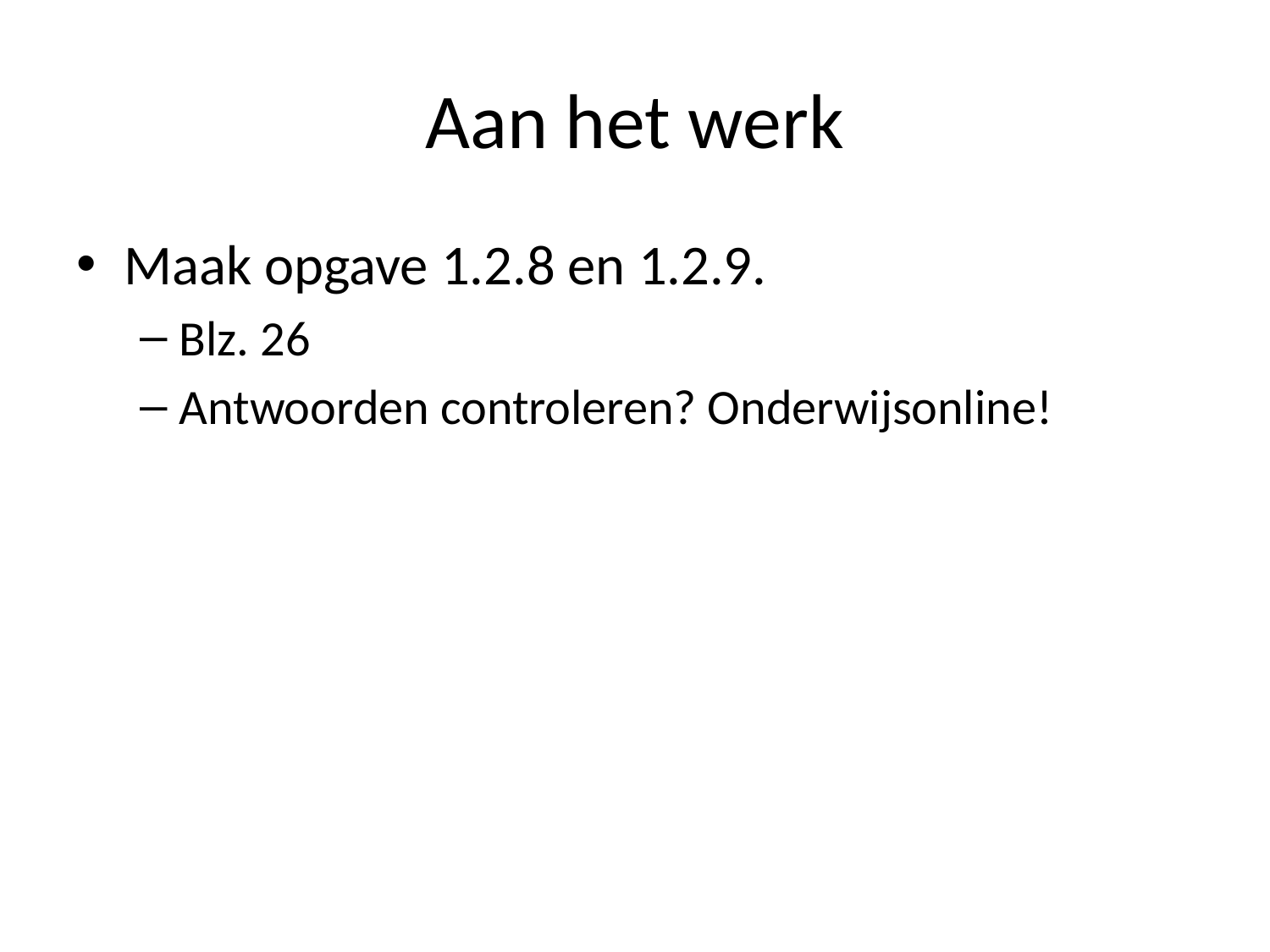

# Aan het werk
Maak opgave 1.2.8 en 1.2.9.
Blz. 26
Antwoorden controleren? Onderwijsonline!